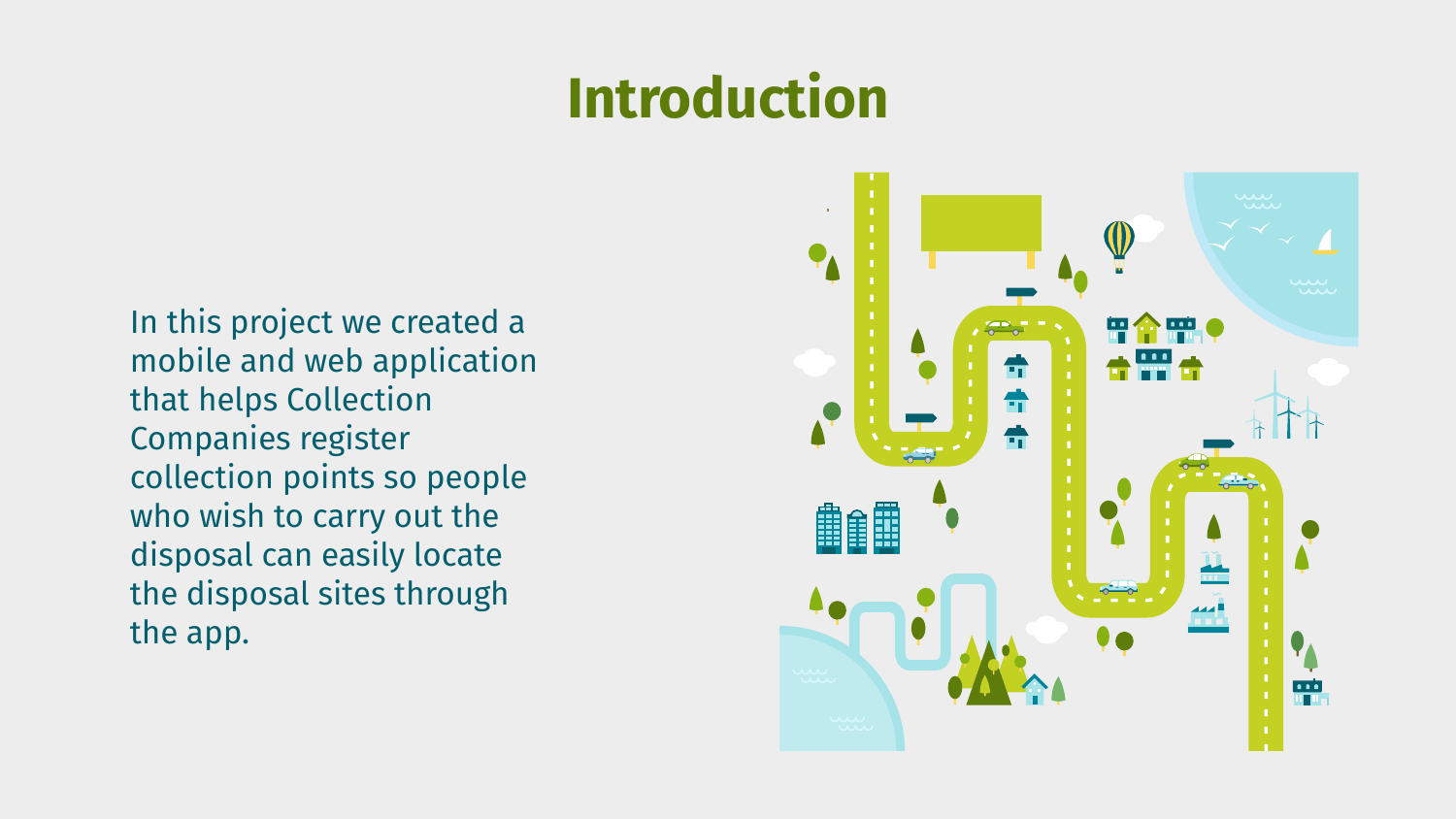

Introduction

In this project we created a mobile and web application that helps Collection Companies register collection points so people who wish to carry out the disposal can easily locate the disposal sites through the app.